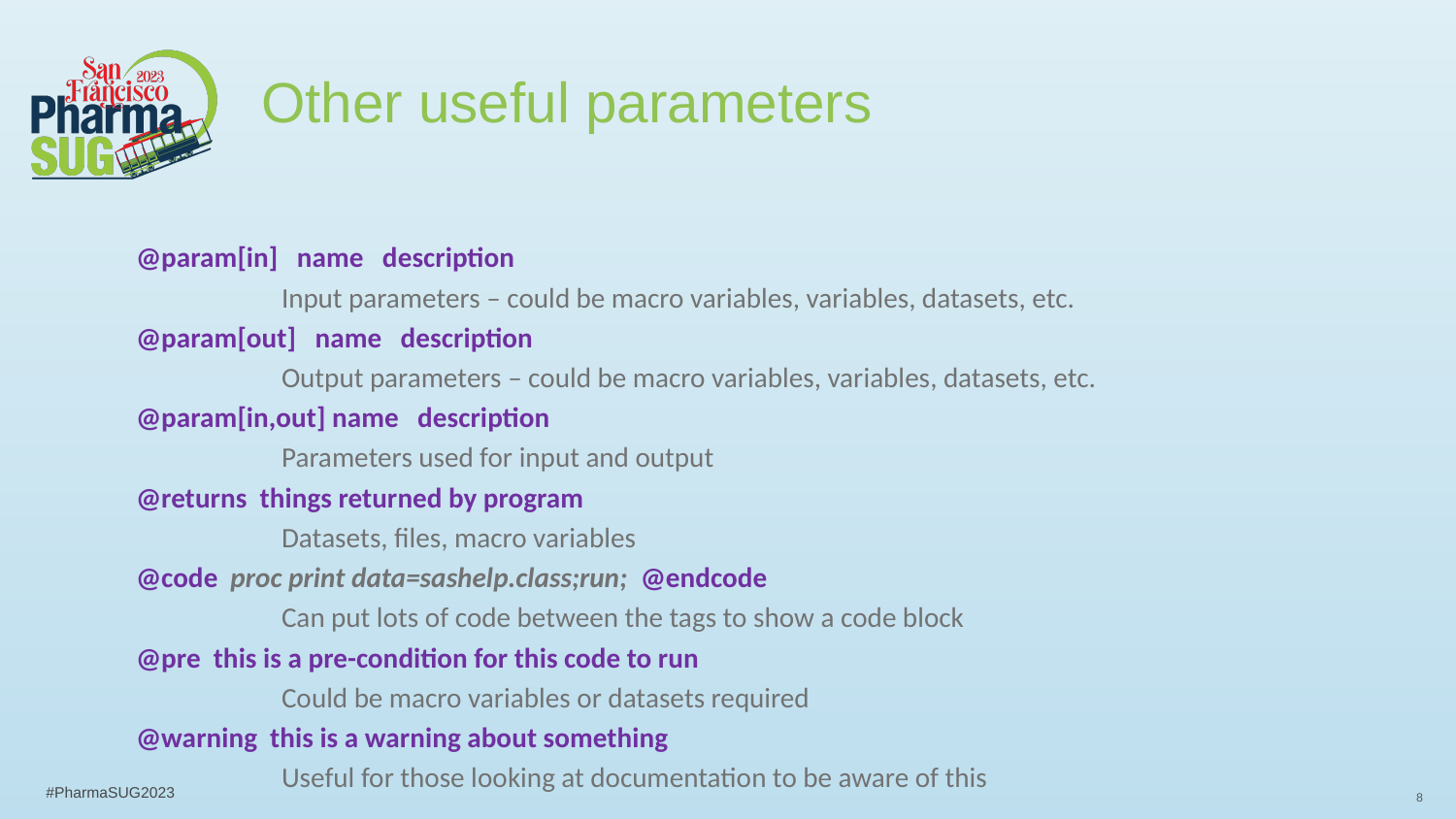

# Other useful parameters
@param[in]   name   description
	Input parameters – could be macro variables, variables, datasets, etc.
@param[out]   name   description
	Output parameters – could be macro variables, variables, datasets, etc.
@param[in,out] name   description
	Parameters used for input and output
@returns  things returned by program
	Datasets, files, macro variables
@code  proc print data=sashelp.class;run;  @endcode
	Can put lots of code between the tags to show a code block
@pre  this is a pre-condition for this code to run
	Could be macro variables or datasets required
@warning  this is a warning about something
	Useful for those looking at documentation to be aware of this
8